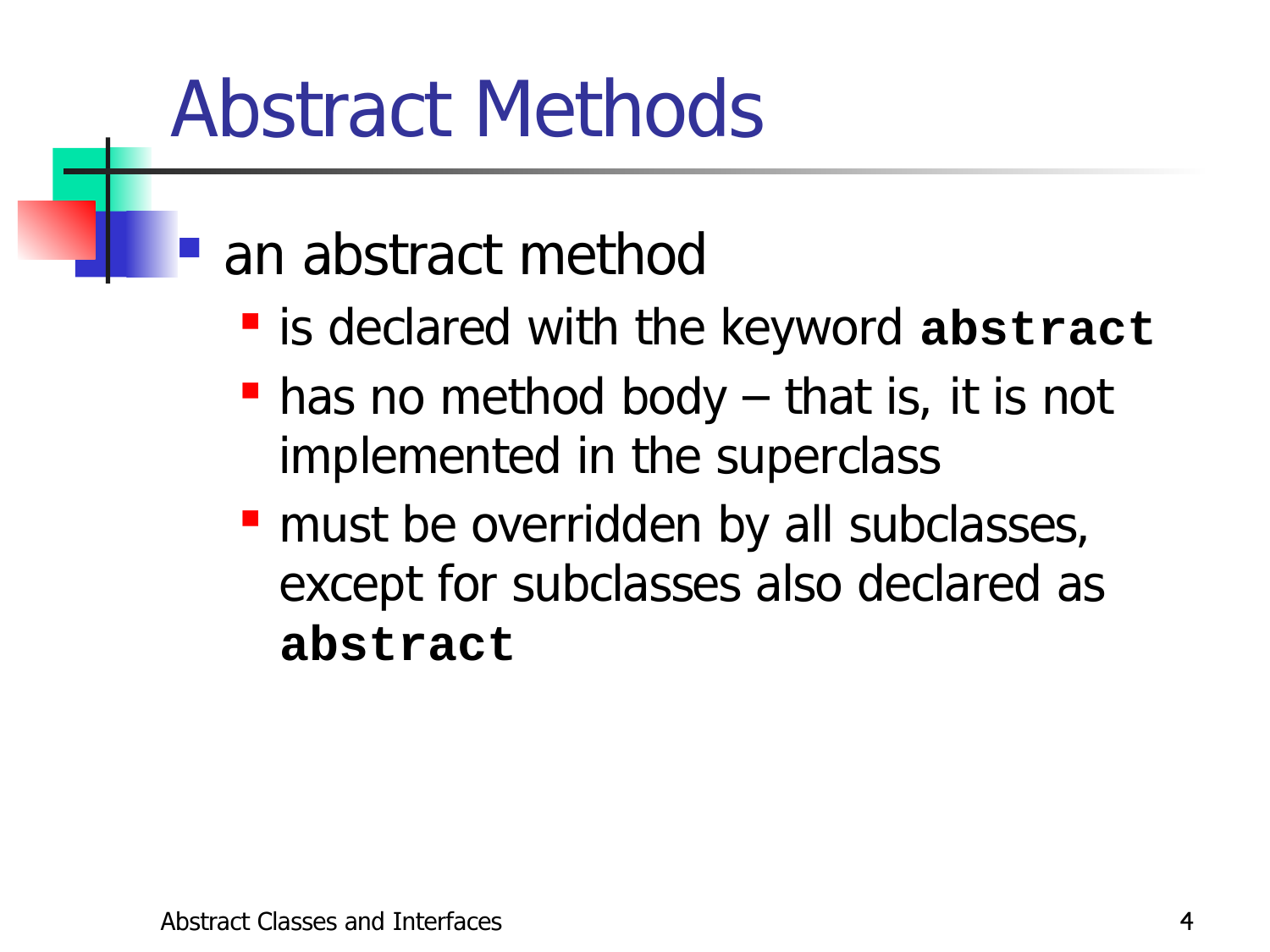

# Abstract Methods
an abstract method
is declared with the keyword abstract
has no method body – that is, it is not implemented in the superclass
must be overridden by all subclasses, except for subclasses also declared as abstract
Abstract Classes and Interfaces
4